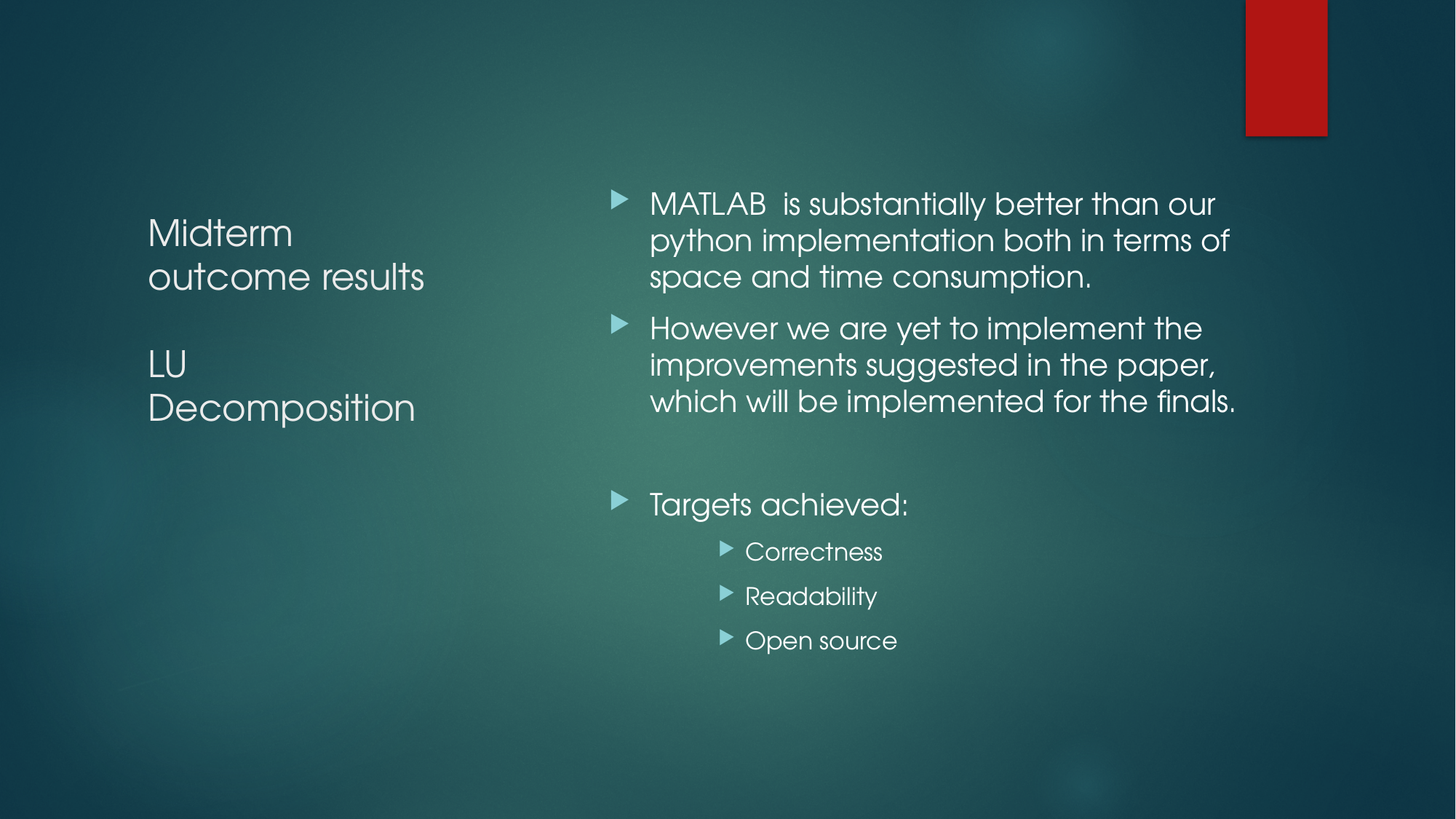

MATLAB  is substantially better than our python implementation both in terms of space and time consumption.
However we are yet to implement the improvements suggested in the paper, which will be implemented for the finals.

Targets achieved:
Correctness
Readability
Open source

# Midterm outcome results LU Decomposition